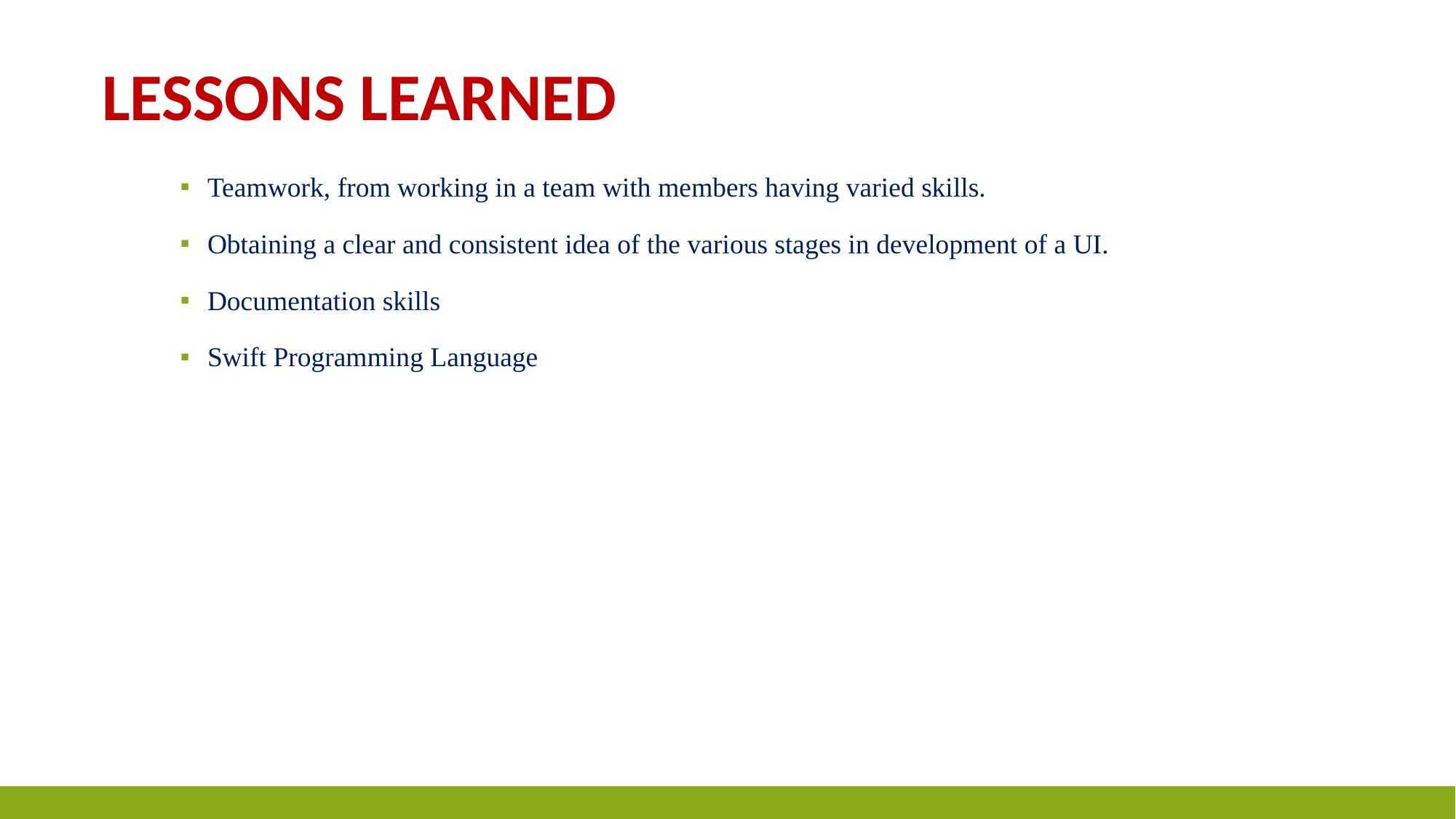

# Lessons Learned
Teamwork, from working in a team with members having varied skills.
Obtaining a clear and consistent idea of the various stages in development of a UI.
Documentation skills
Swift Programming Language